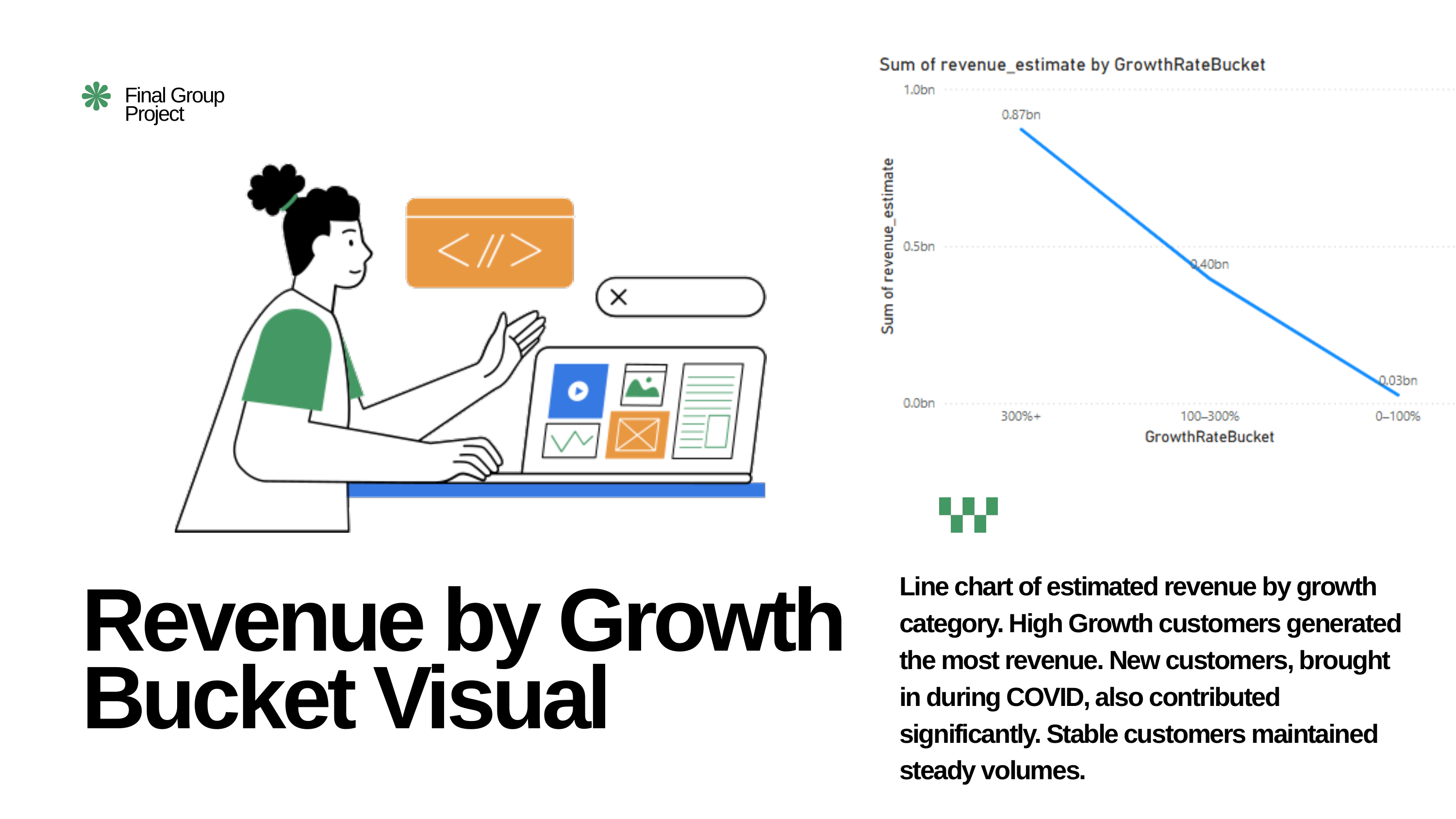

Final Group Project

Line chart of estimated revenue by growth category. High Growth customers generated the most revenue. New customers, brought in during COVID, also contributed significantly. Stable customers maintained steady volumes.
Revenue by Growth Bucket Visual